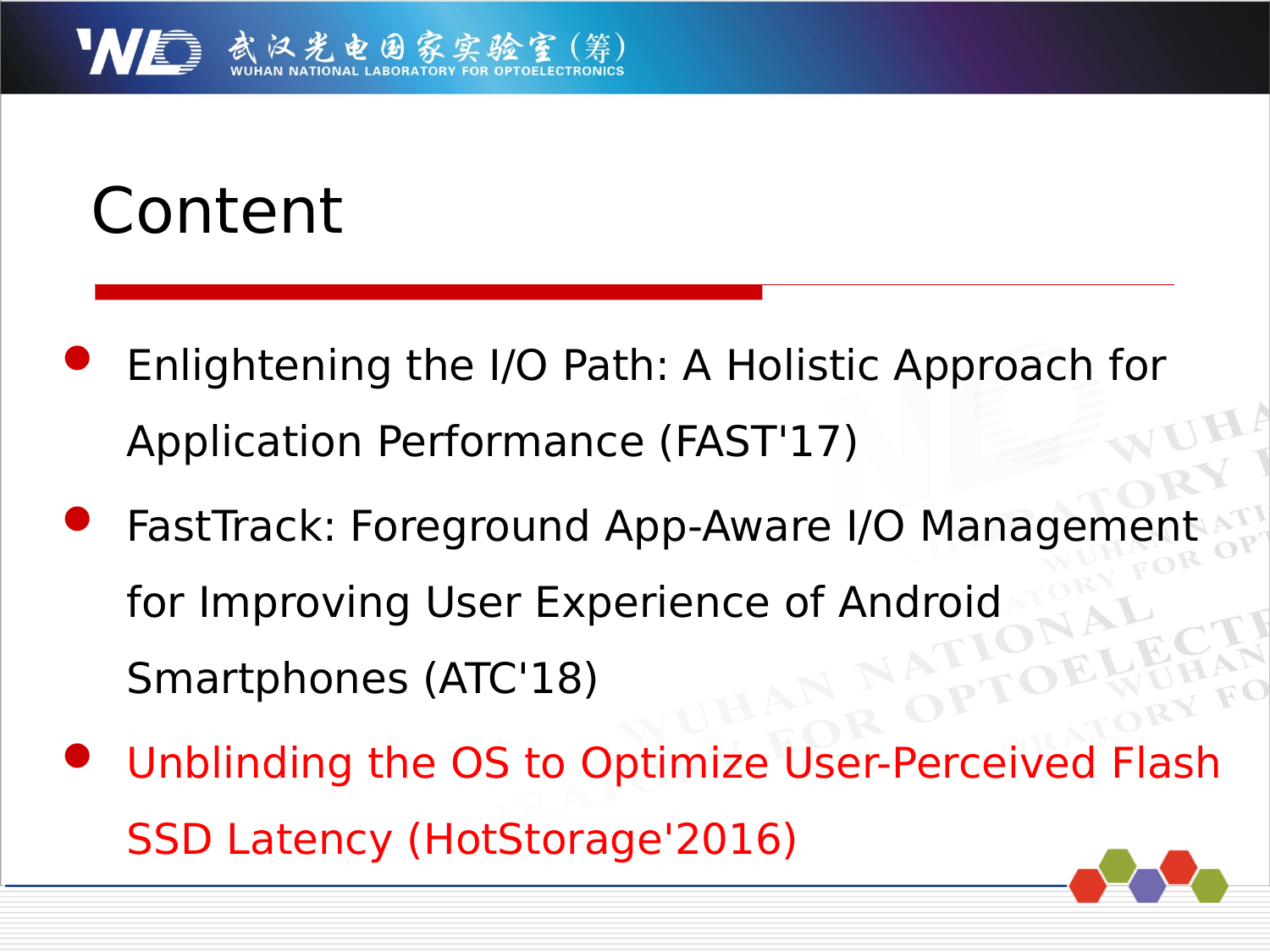

# Content
Enlightening the I/O Path: A Holistic Approach for Application Performance (FAST'17)
FastTrack: Foreground App-Aware I/O Management for Improving User Experience of Android Smartphones (ATC'18)
Unblinding the OS to Optimize User-Perceived Flash SSD Latency (HotStorage'2016)